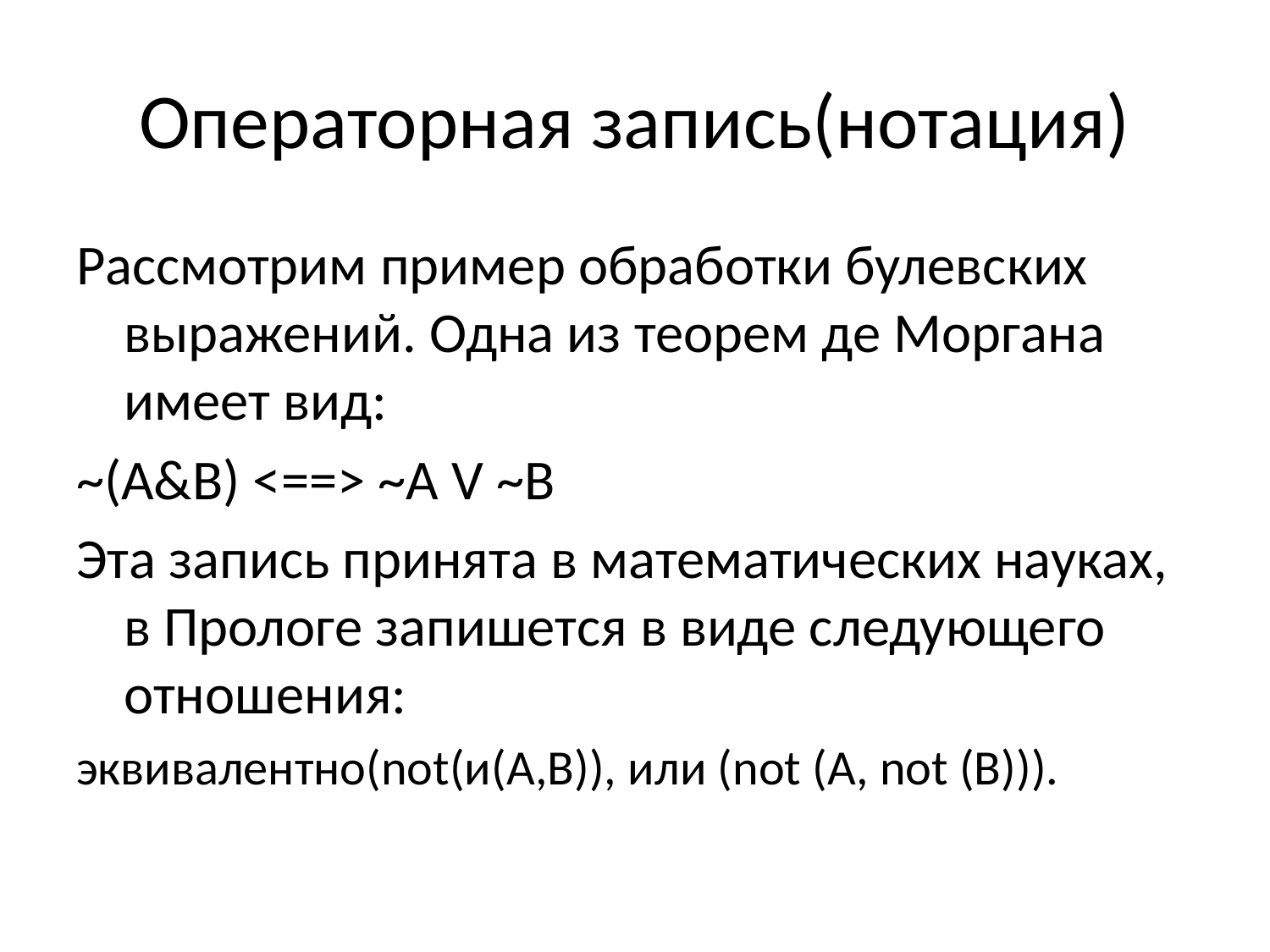

# Операторная запись(нотация)
Рассмотрим пример обработки булевских выражений. Одна из теорем де Моргана имеет вид:
~(A&B) <==> ~A V ~B
Эта запись принята в математических науках, в Прологе запишется в виде следующего отношения:
эквивалентно(not(и(A,B)), или (not (A, not (B))).